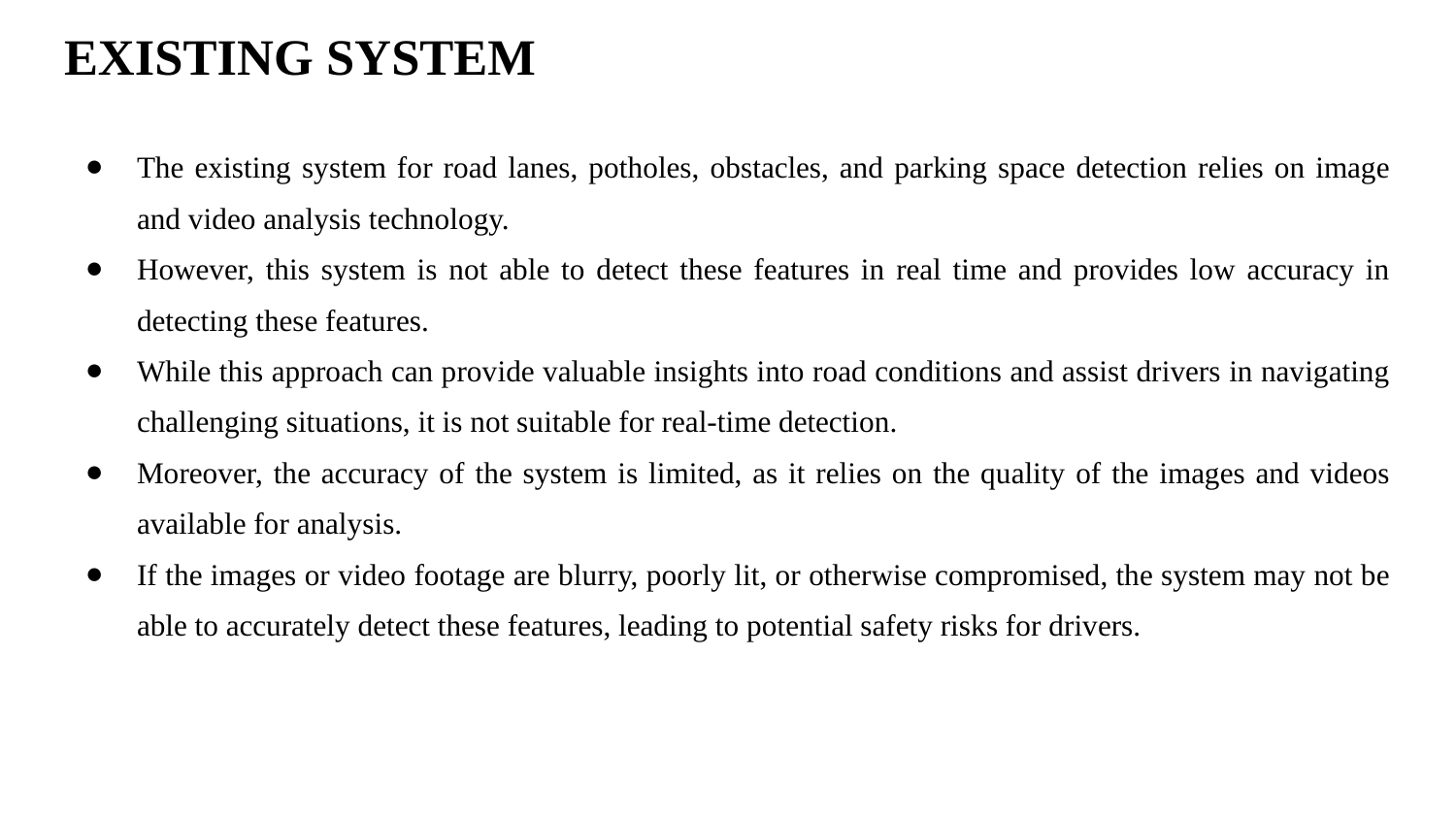

# EXISTING SYSTEM
The existing system for road lanes, potholes, obstacles, and parking space detection relies on image and video analysis technology.
However, this system is not able to detect these features in real time and provides low accuracy in detecting these features.
While this approach can provide valuable insights into road conditions and assist drivers in navigating challenging situations, it is not suitable for real-time detection.
Moreover, the accuracy of the system is limited, as it relies on the quality of the images and videos available for analysis.
If the images or video footage are blurry, poorly lit, or otherwise compromised, the system may not be able to accurately detect these features, leading to potential safety risks for drivers.